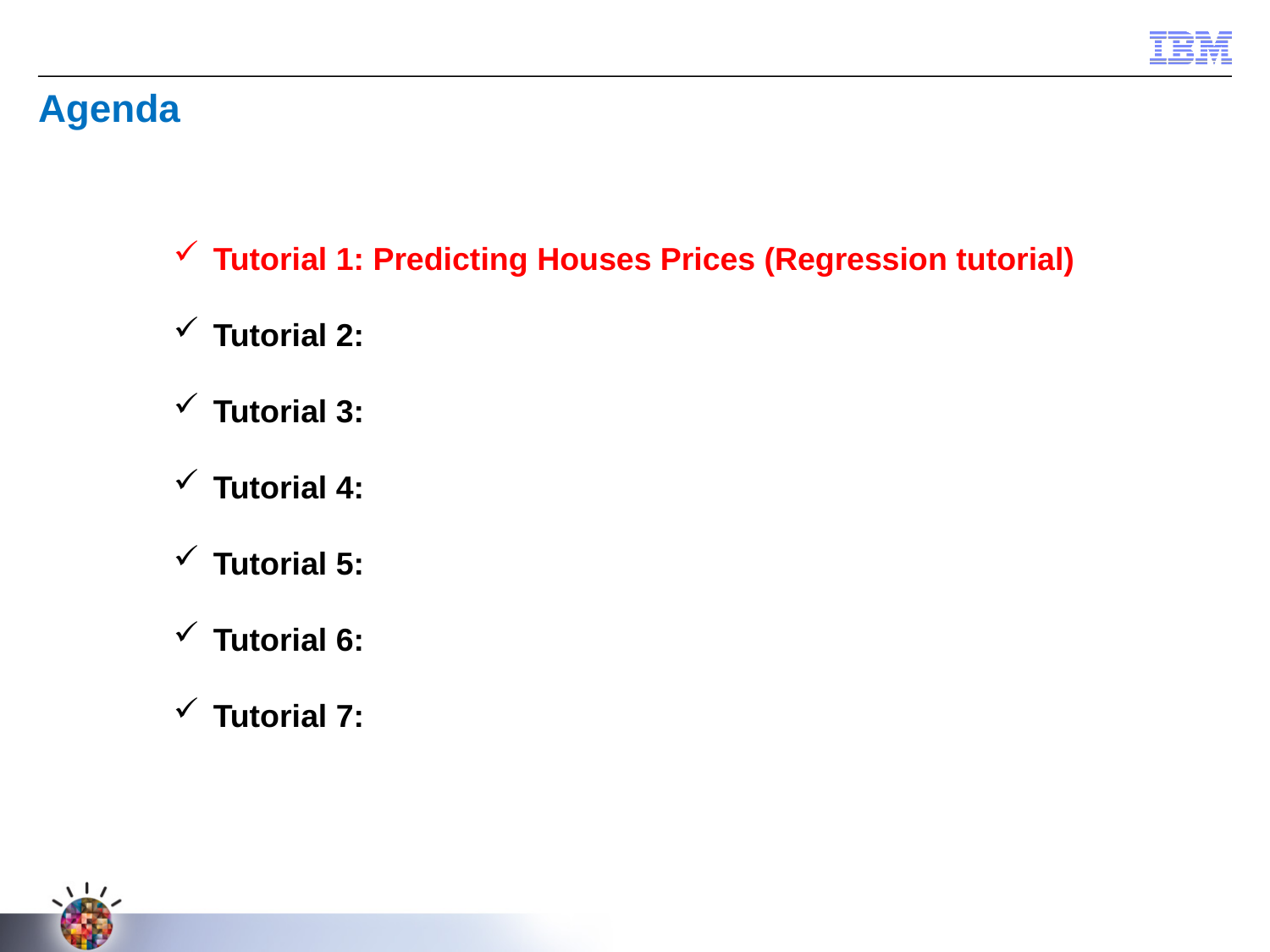

Agenda
Tutorial 1: Predicting Houses Prices (Regression tutorial)

Tutorial 2:

Tutorial 3:

Tutorial 4:

Tutorial 5:

Tutorial 6:

Tutorial 7: